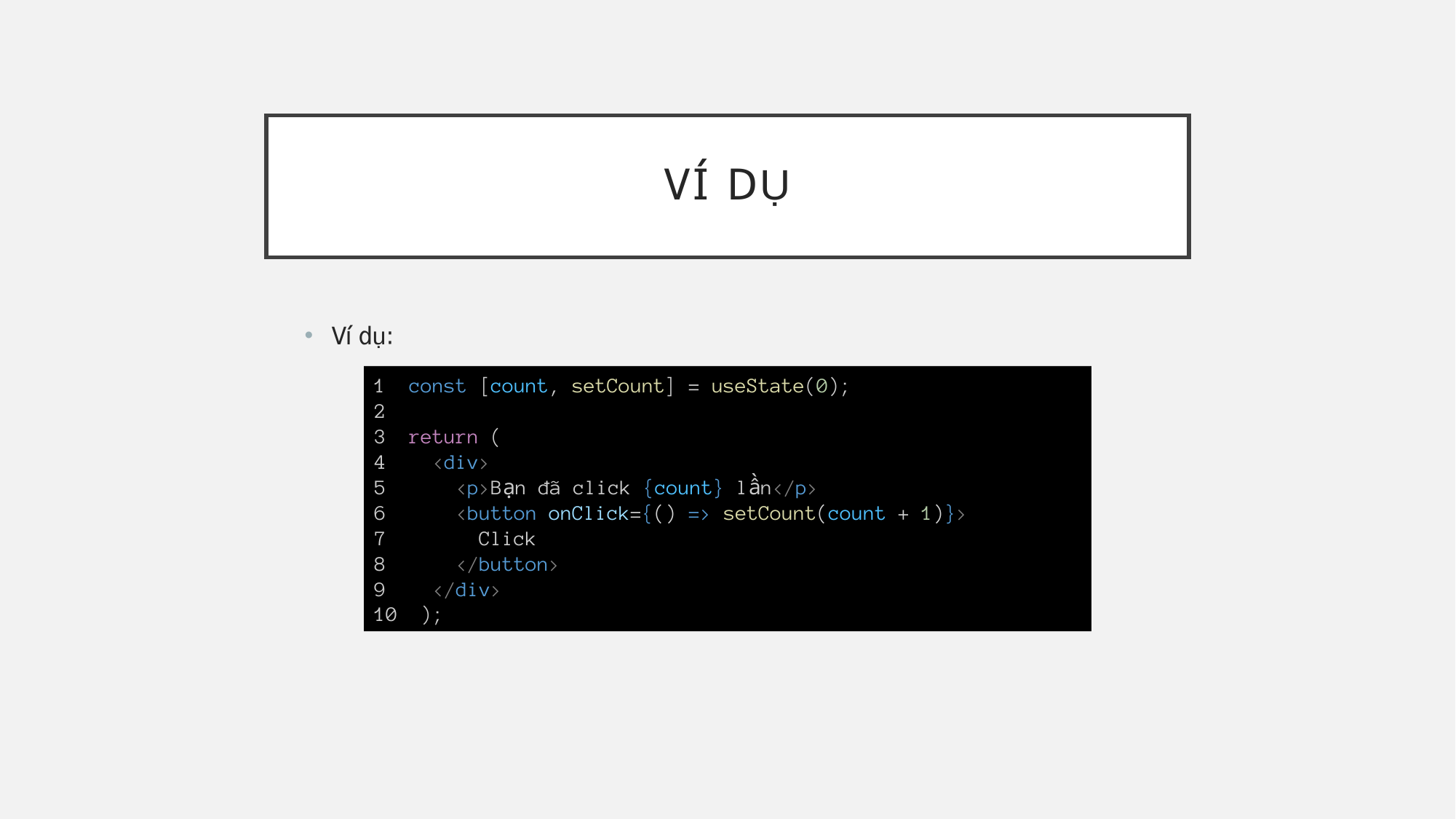

# Ví dụ
Ví dụ:
1  const [count, setCount] = useState(0);
2
3  return (
4    <div>
5      <p>Bạn đã click {count} lần</p>
6      <button onClick={() => setCount(count + 1)}>
7        Click
8      </button>
9    </div>
10  );